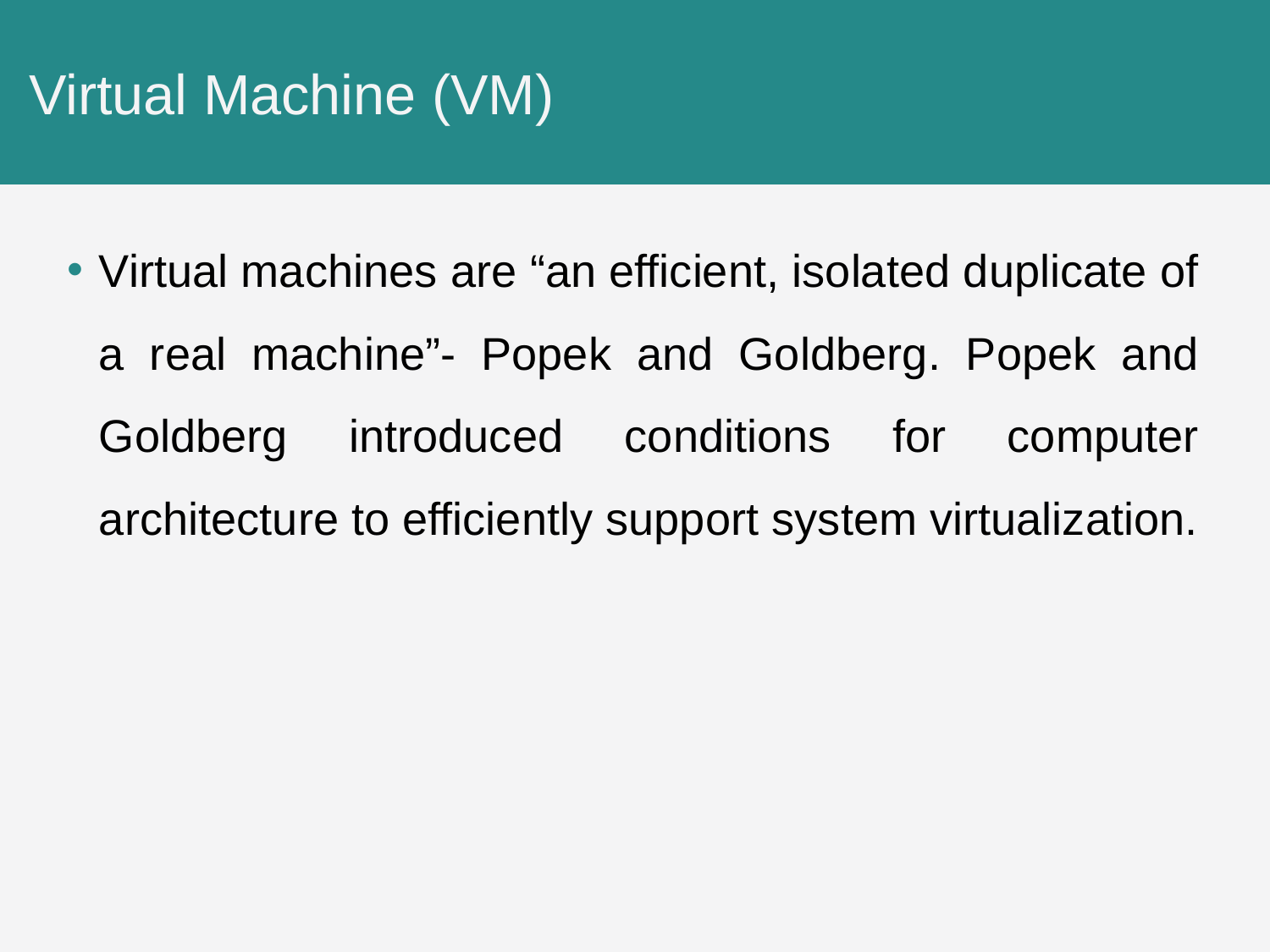

# Virtual Machine (VM)
Virtual machines are “an efficient, isolated duplicate of a real machine”- Popek and Goldberg. Popek and Goldberg introduced conditions for computer architecture to efficiently support system virtualization.